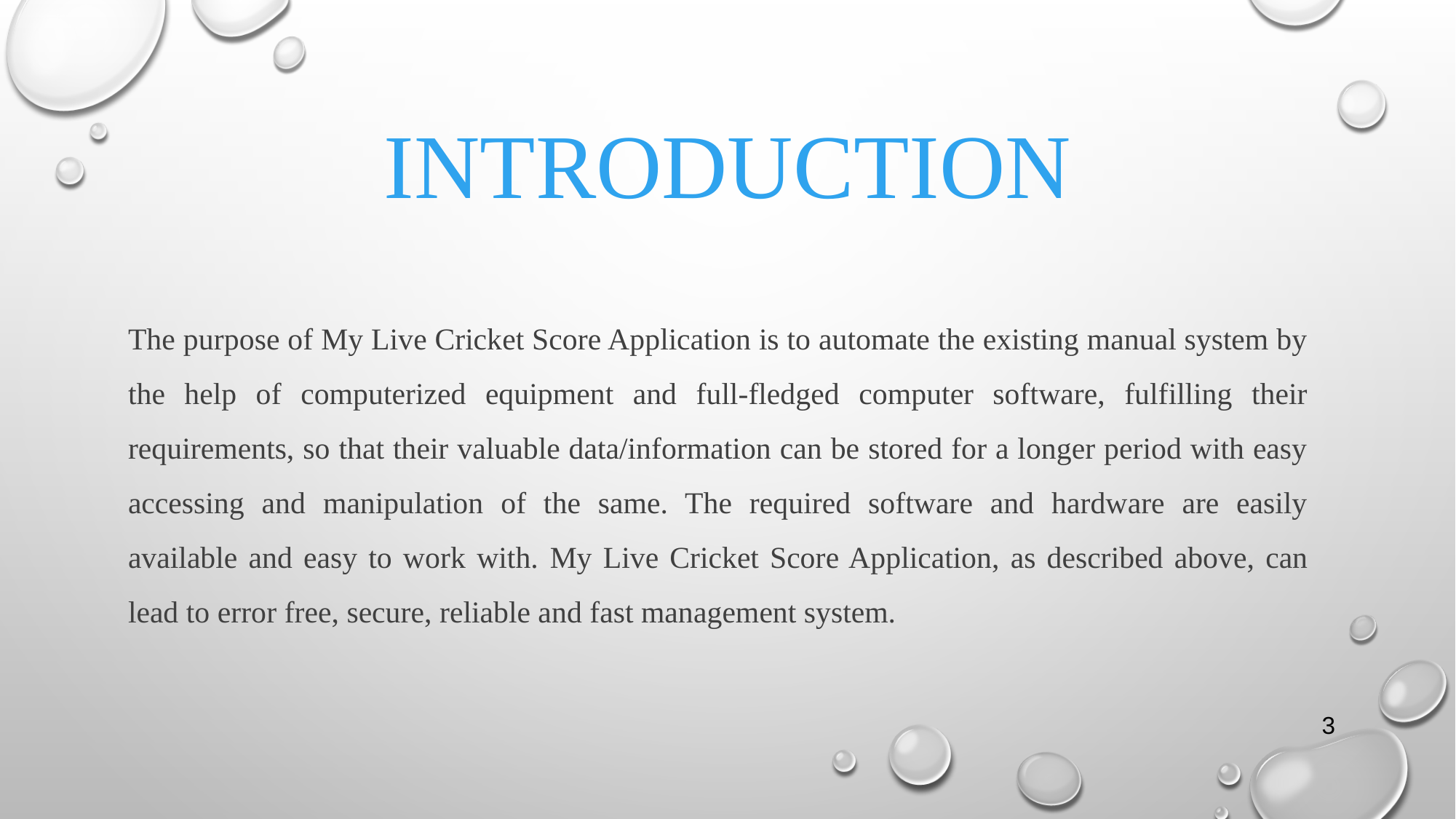

# INTRODUCTION
The purpose of My Live Cricket Score Application is to automate the existing manual system by the help of computerized equipment and full-fledged computer software, fulfilling their requirements, so that their valuable data/information can be stored for a longer period with easy accessing and manipulation of the same. The required software and hardware are easily available and easy to work with. My Live Cricket Score Application, as described above, can lead to error free, secure, reliable and fast management system.
3